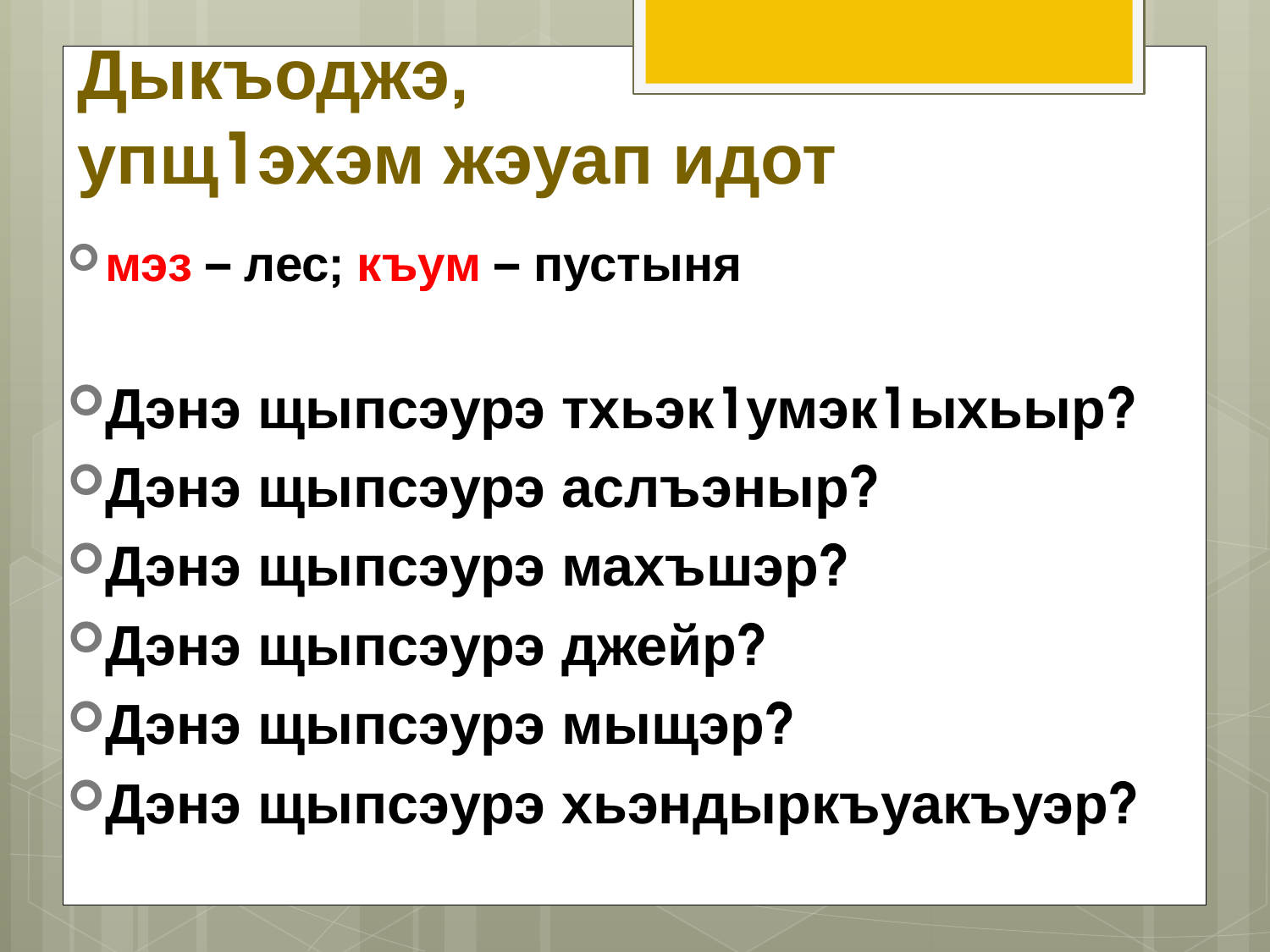

# Дыкъоджэ, упщ1эхэм жэуап идот
мэз – лес; къум – пустыня

Дэнэ щыпсэурэ тхьэк1умэк1ыхьыр?
Дэнэ щыпсэурэ аслъэныр?
Дэнэ щыпсэурэ махъшэр?
Дэнэ щыпсэурэ джейр?
Дэнэ щыпсэурэ мыщэр?
Дэнэ щыпсэурэ хьэндыркъуакъуэр?